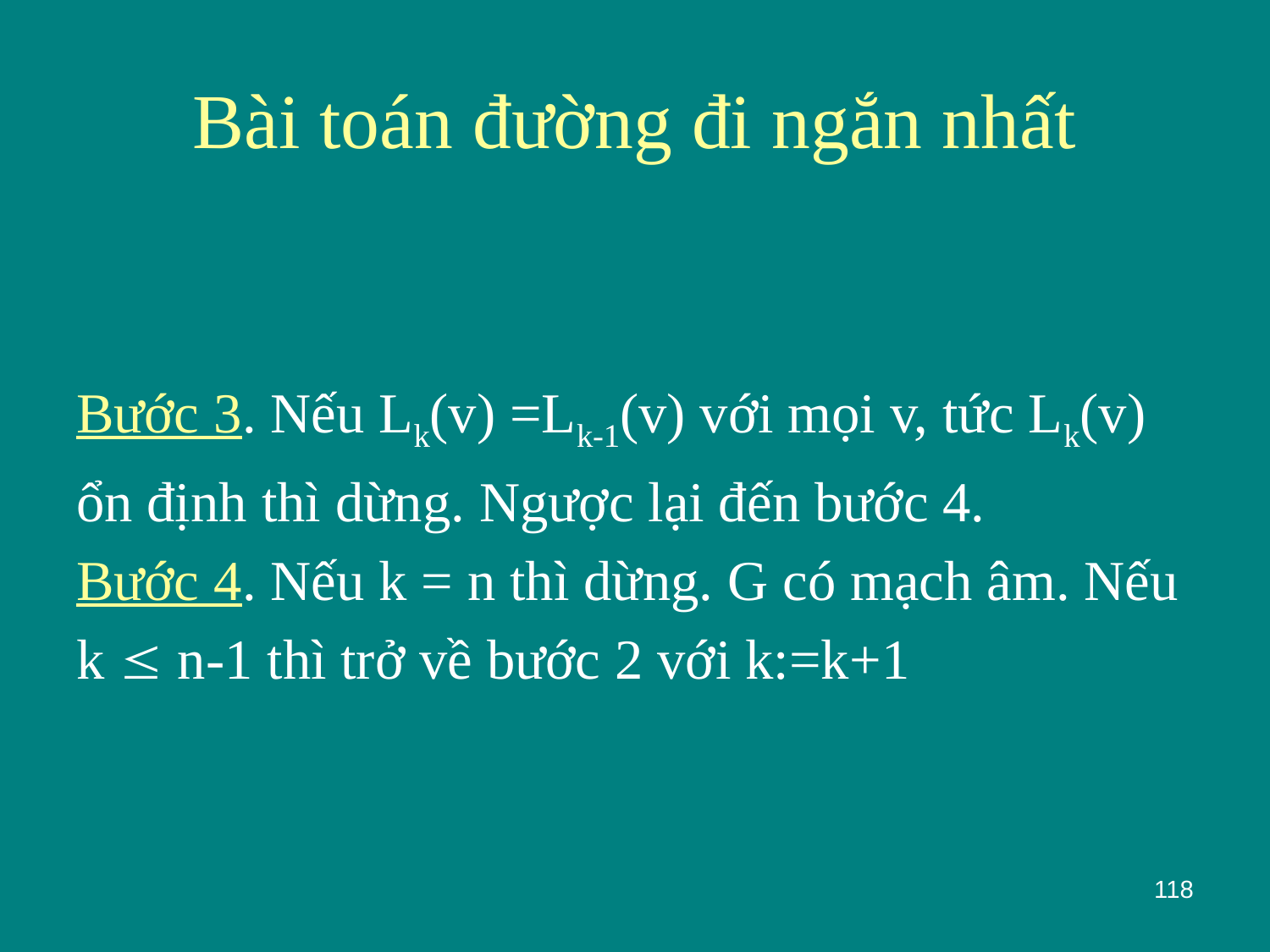

# Bài toán đường đi ngắn nhất
Bước 3. Nếu Lk(v) =Lk-1(v) với mọi v, tức Lk(v)
ổn định thì dừng. Ngược lại đến bước 4.
Bước 4. Nếu k = n thì dừng. G có mạch âm. Nếu
k ≤ n-1 thì trở về bước 2 với k:=k+1
118